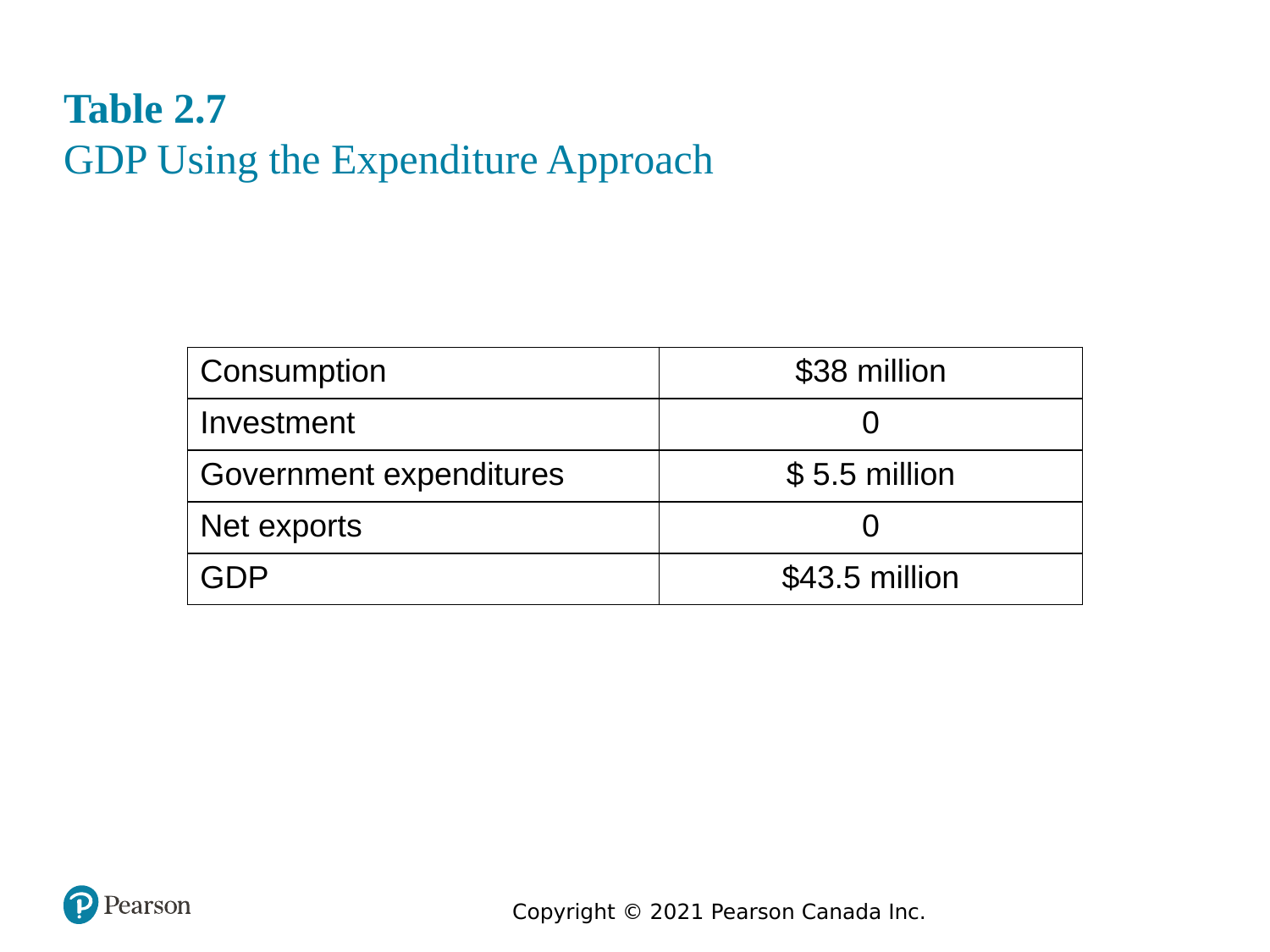

# Table 2.7 GDP Using the Expenditure Approach
| Consumption | $38 million |
| --- | --- |
| Investment | 0 |
| Government expenditures | $ 5.5 million |
| Net exports | 0 |
| GDP | $43.5 million |